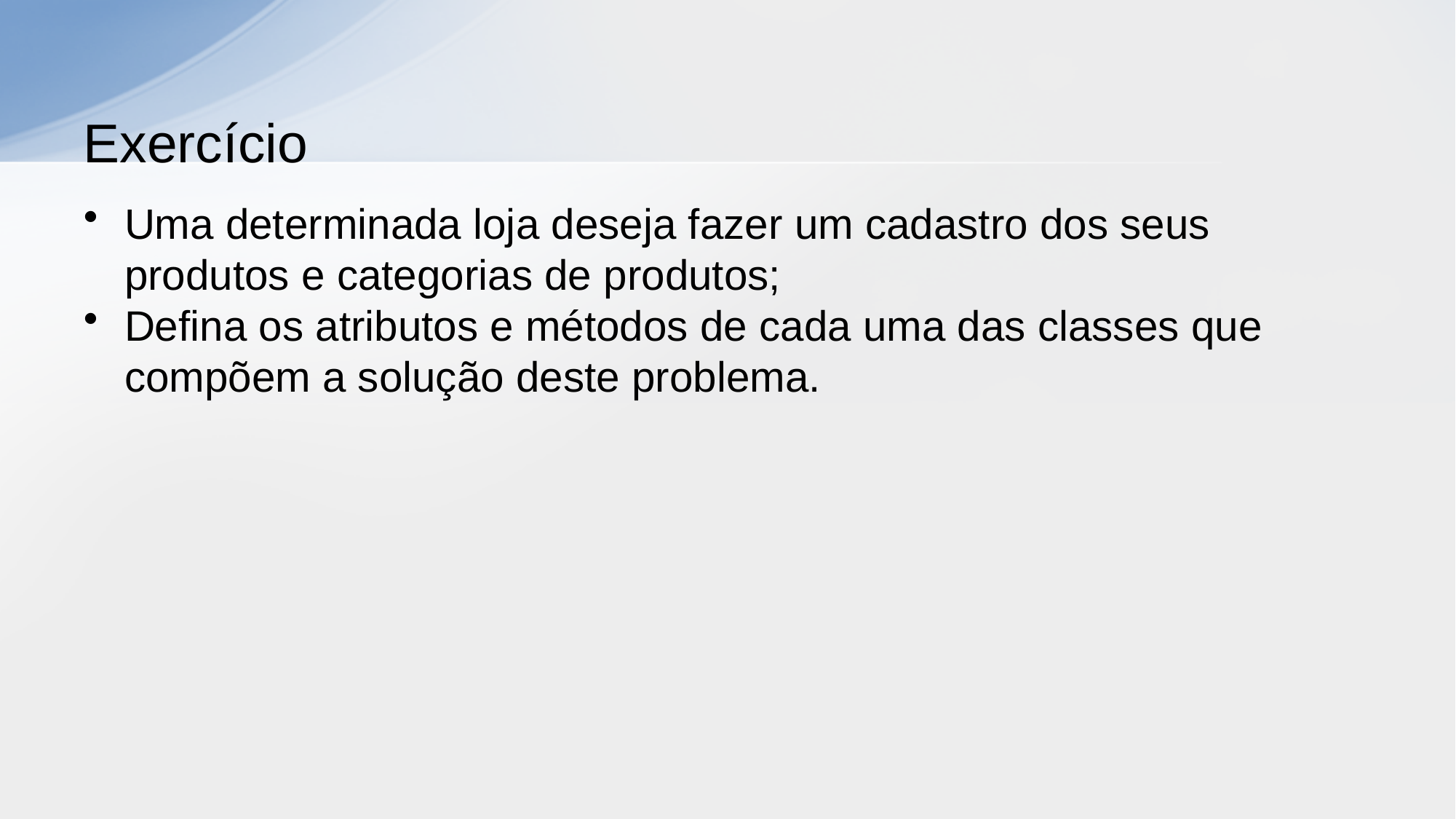

# Exercício
Uma determinada loja deseja fazer um cadastro dos seus produtos e categorias de produtos;
Defina os atributos e métodos de cada uma das classes que compõem a solução deste problema.